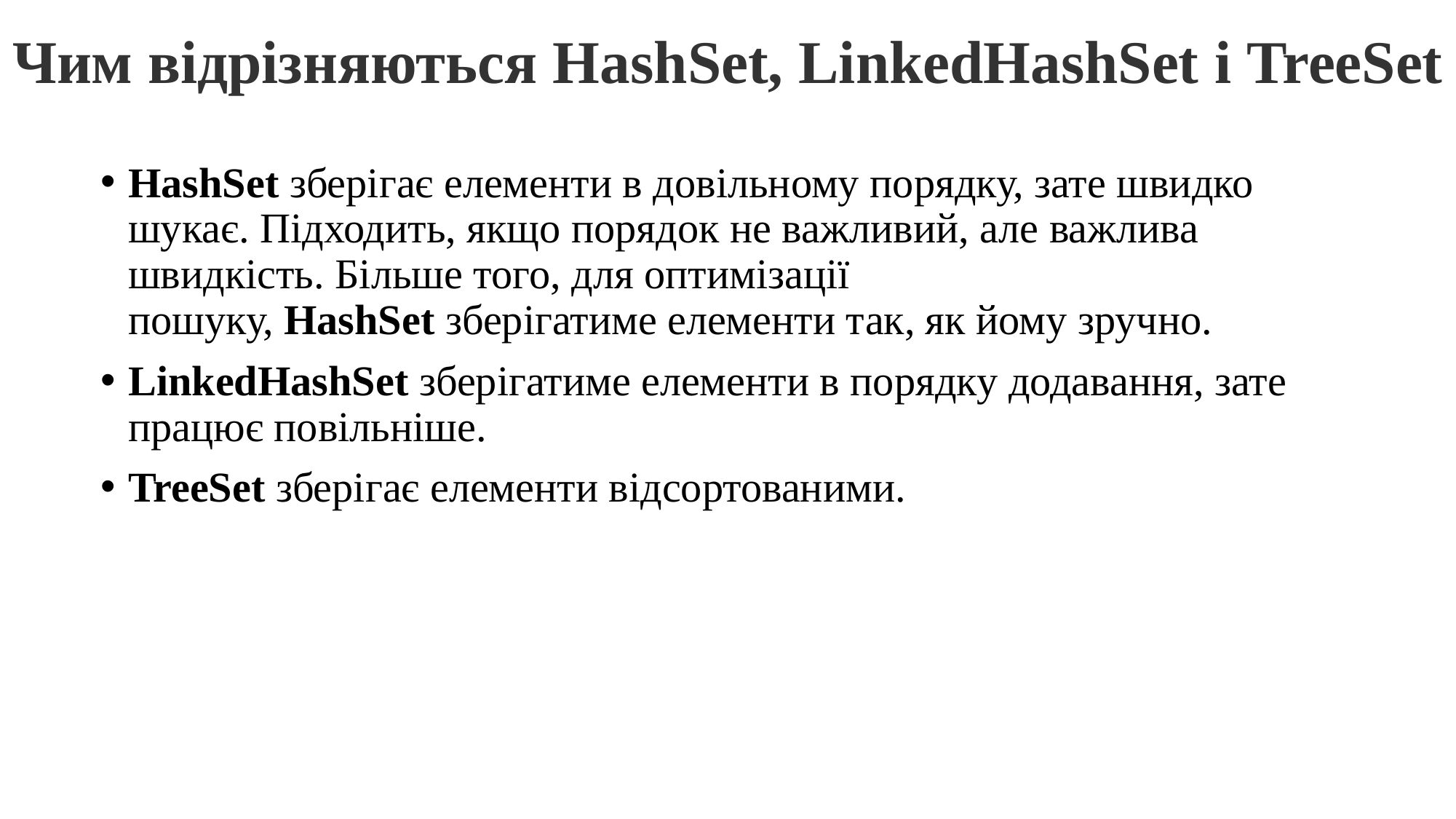

# Чим відрізняються HashSet, LinkedHashSet і TreeSet
HashSet зберігає елементи в довільному порядку, зате швидко шукає. Підходить, якщо порядок не важливий, але важлива швидкість. Більше того, для оптимізації пошуку, HashSet зберігатиме елементи так, як йому зручно.
LinkedHashSet зберігатиме елементи в порядку додавання, зате працює повільніше.
TreeSet зберігає елементи відсортованими.